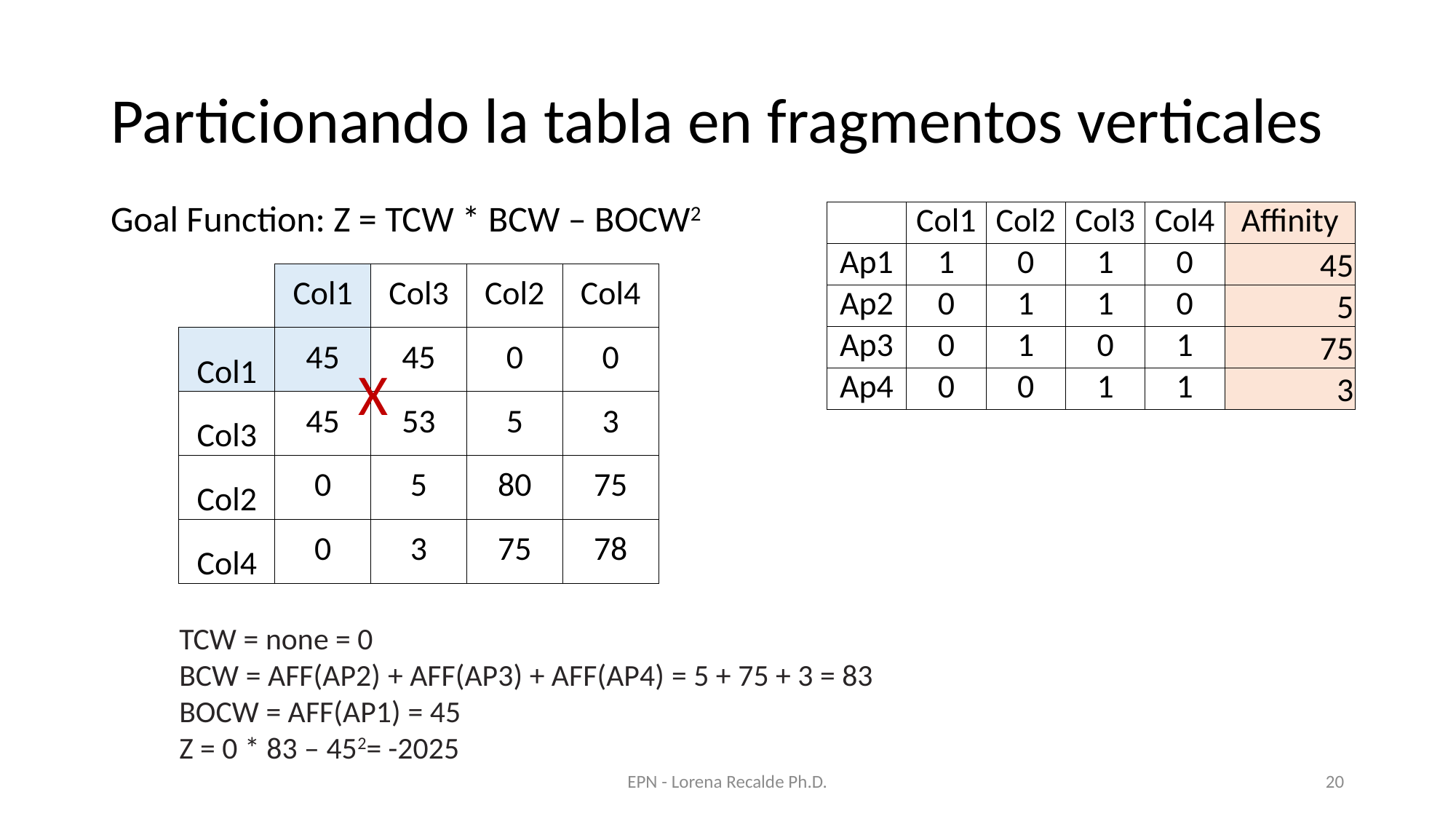

# Particionando la tabla en fragmentos verticales
Goal Function: Z = TCW * BCW – BOCW2
|  | Col1 | Col2 | Col3 | Col4 | Affinity |
| --- | --- | --- | --- | --- | --- |
| Ap1 | 1 | 0 | 1 | 0 | 45 |
| Ap2 | 0 | 1 | 1 | 0 | 5 |
| Ap3 | 0 | 1 | 0 | 1 | 75 |
| Ap4 | 0 | 0 | 1 | 1 | 3 |
|  | Col1 | Col3 | Col2 | Col4 |
| --- | --- | --- | --- | --- |
| Col1 | 45 | 45 | 0 | 0 |
| Col3 | 45 | 53 | 5 | 3 |
| Col2 | 0 | 5 | 80 | 75 |
| Col4 | 0 | 3 | 75 | 78 |
X
TCW = none = 0
BCW = AFF(AP2) + AFF(AP3) + AFF(AP4) = 5 + 75 + 3 = 83
BOCW = AFF(AP1) = 45
Z = 0 * 83 – 452= -2025
EPN - Lorena Recalde Ph.D.
20